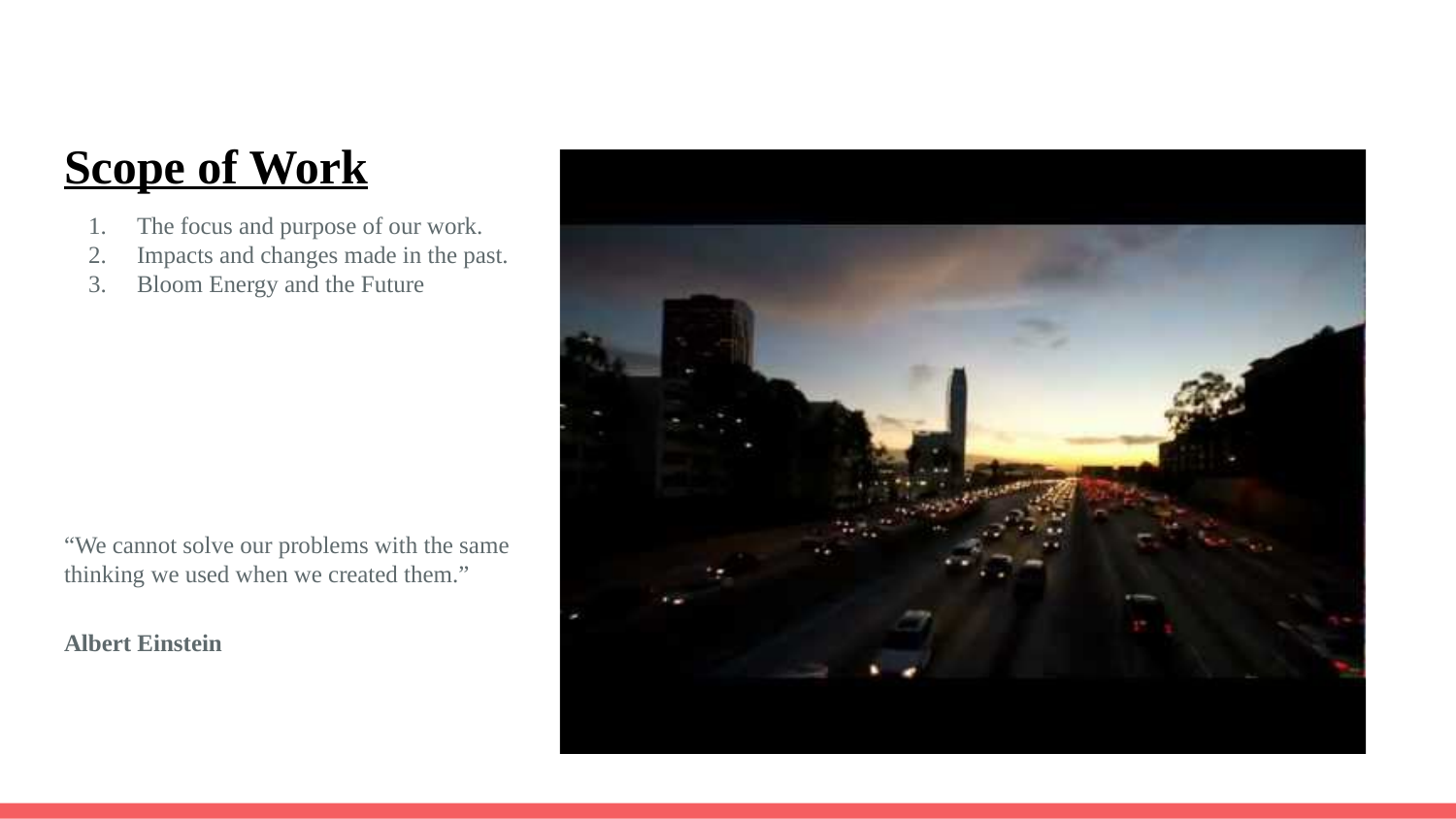

# Scope of Work

The focus and purpose of our work.
Impacts and changes made in the past.
Bloom Energy and the Future

“We cannot solve our problems with the same thinking we used when we created them.”

Albert Einstein